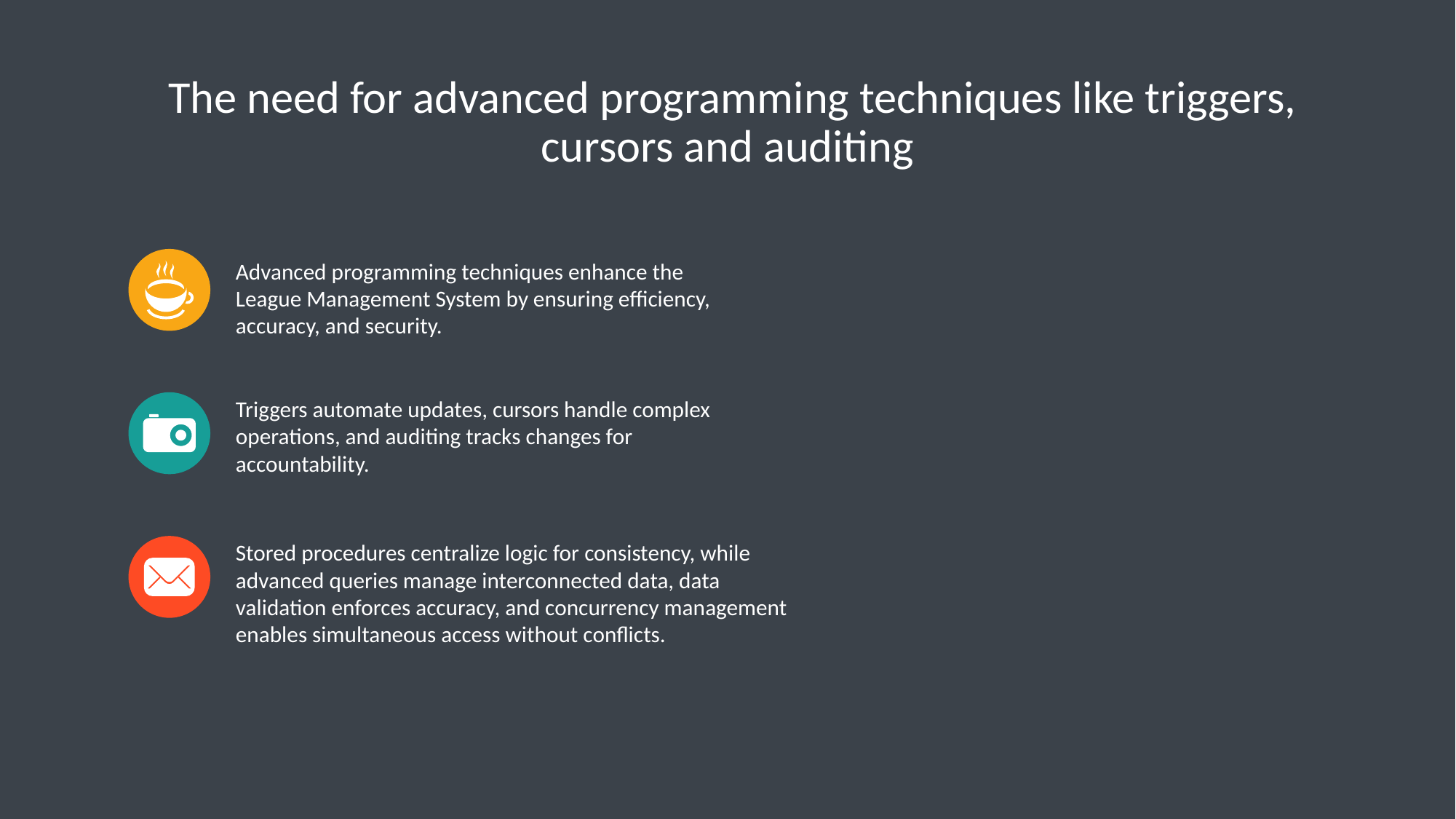

# The need for advanced programming techniques like triggers, cursors and auditing

Advanced programming techniques enhance the League Management System by ensuring efficiency, accuracy, and security.

Triggers automate updates, cursors handle complex operations, and auditing tracks changes for accountability.

Stored procedures centralize logic for consistency, while advanced queries manage interconnected data, data validation enforces accuracy, and concurrency management enables simultaneous access without conflicts.